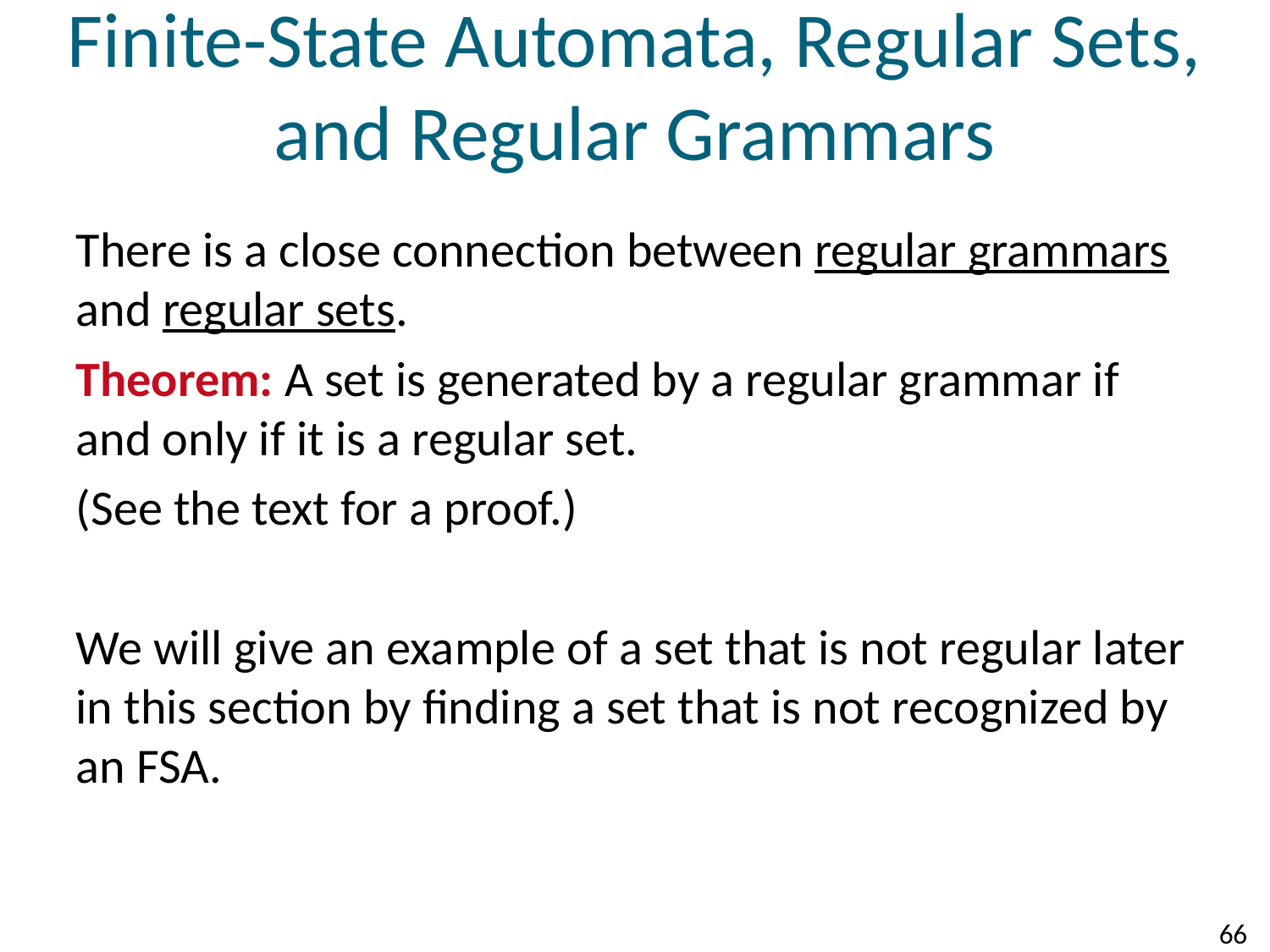

# Finite-State Automata, Regular Sets, and Regular Grammars

There is a close connection between regular grammars and regular sets.
Theorem: A set is generated by a regular grammar if and only if it is a regular set.
(See the text for a proof.)

We will give an example of a set that is not regular later in this section by finding a set that is not recognized by an FSA.